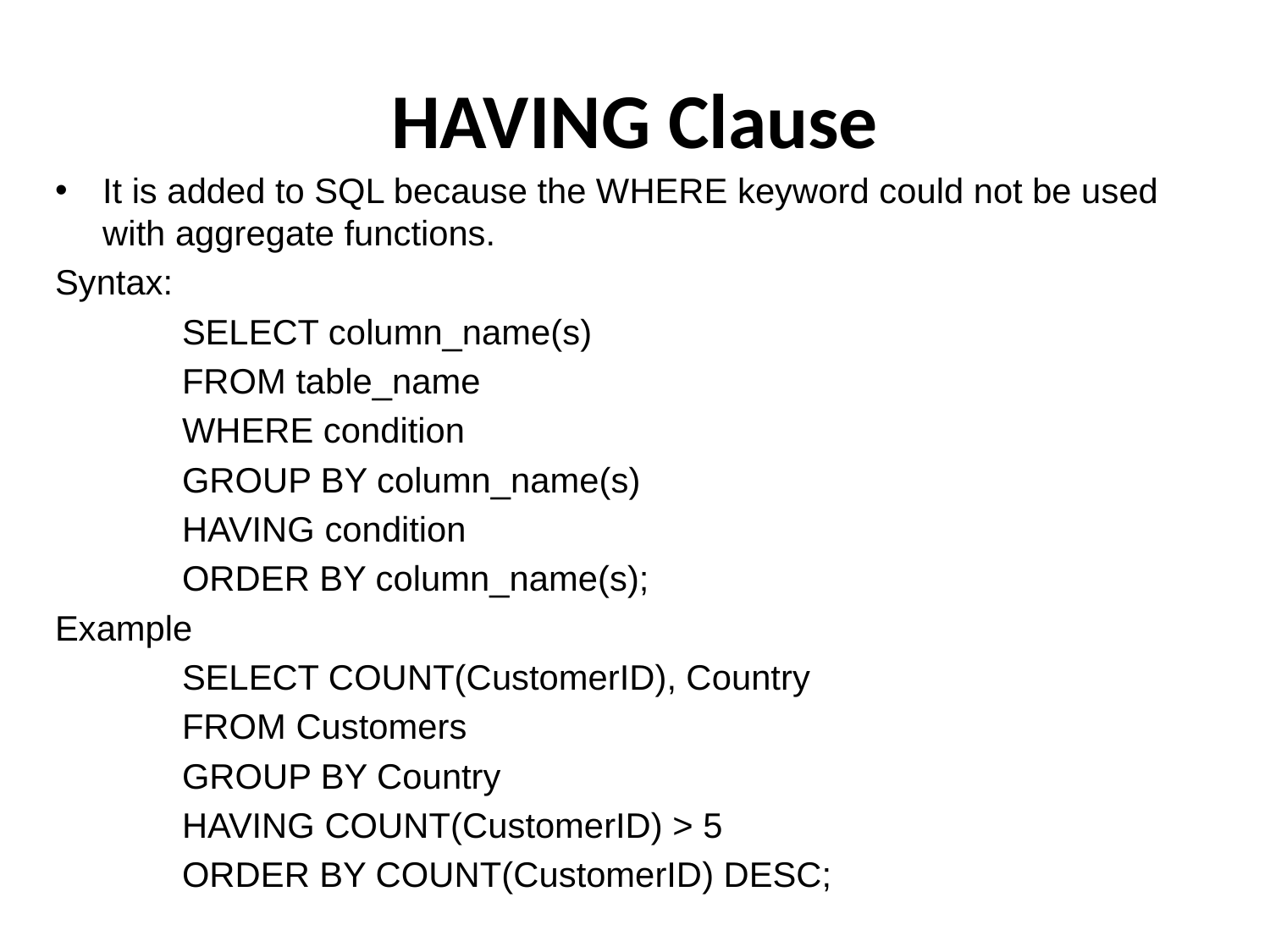

# HAVING Clause
It is added to SQL because the WHERE keyword could not be used with aggregate functions.
Syntax:
	SELECT column_name(s)
	FROM table_name
	WHERE condition
	GROUP BY column_name(s)
	HAVING condition
	ORDER BY column_name(s);
Example
	SELECT COUNT(CustomerID), Country
	FROM Customers
	GROUP BY Country
	HAVING COUNT(CustomerID) > 5
	ORDER BY COUNT(CustomerID) DESC;